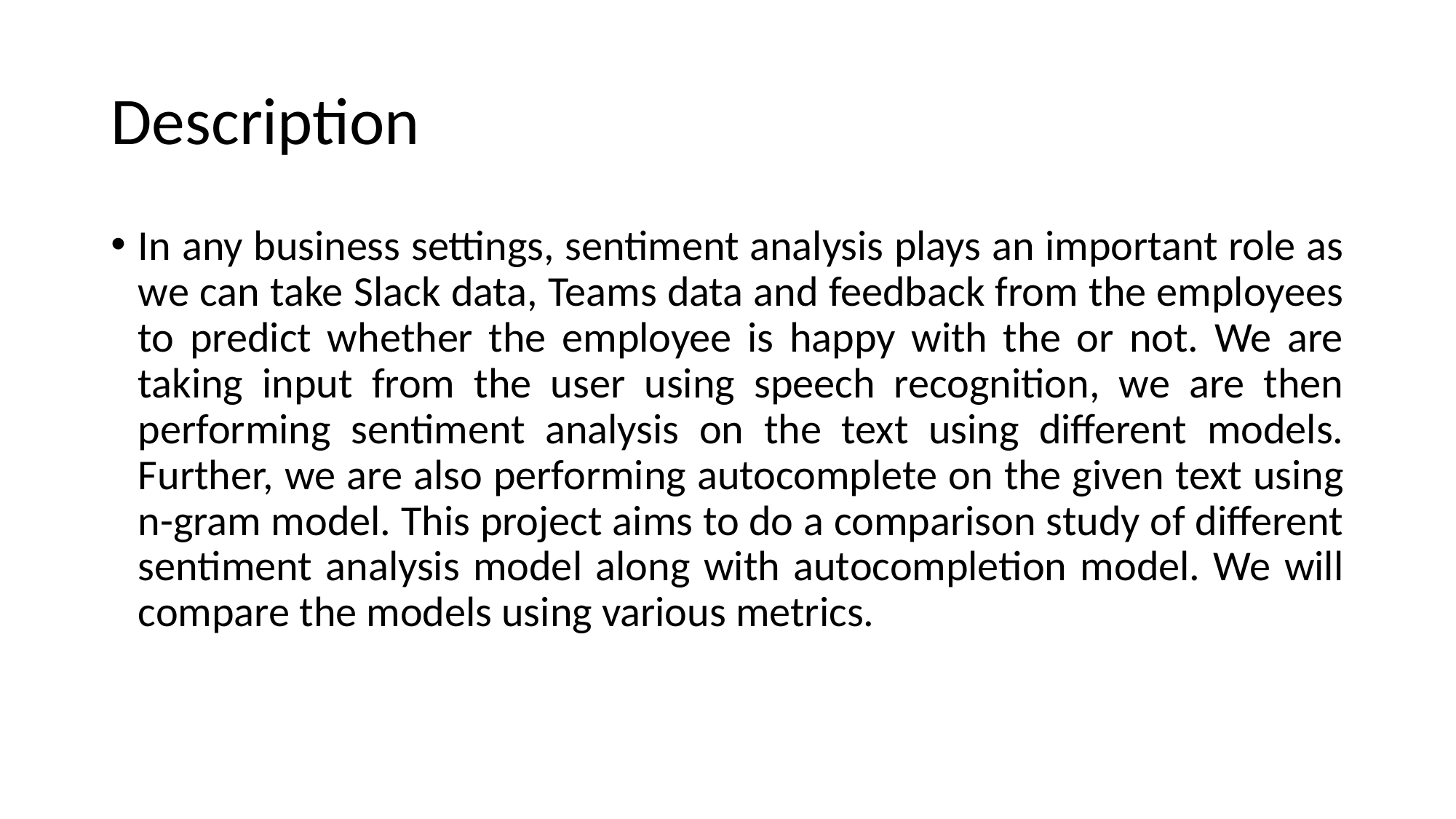

# Description
In any business settings, sentiment analysis plays an important role as we can take Slack data, Teams data and feedback from the employees to predict whether the employee is happy with the or not. We are taking input from the user using speech recognition, we are then performing sentiment analysis on the text using different models. Further, we are also performing autocomplete on the given text using n-gram model. This project aims to do a comparison study of different sentiment analysis model along with autocompletion model. We will compare the models using various metrics.